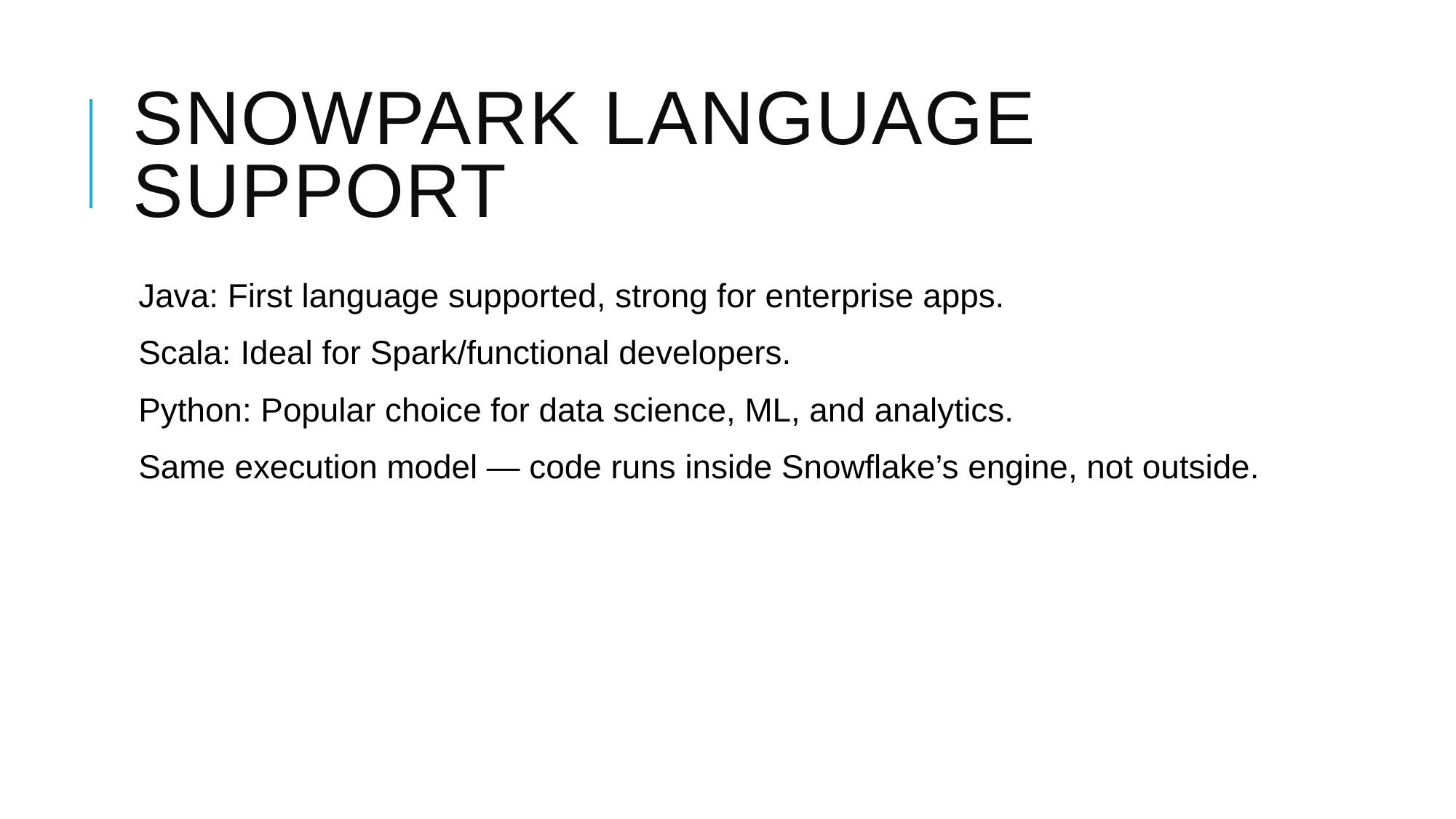

# Snowpark Language Support
Java: First language supported, strong for enterprise apps.
Scala: Ideal for Spark/functional developers.
Python: Popular choice for data science, ML, and analytics.
Same execution model — code runs inside Snowflake’s engine, not outside.